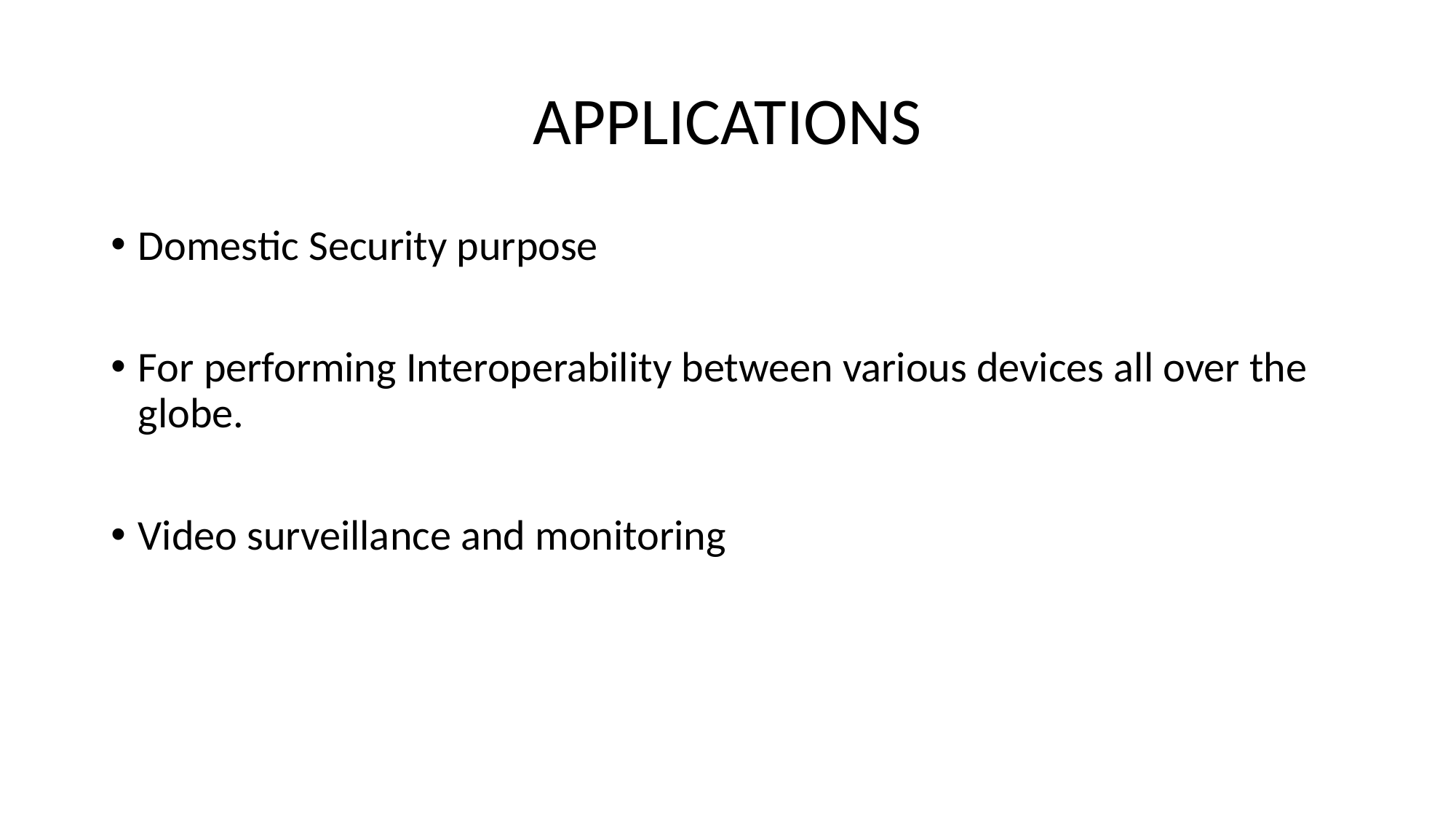

# APPLICATIONS
Domestic Security purpose

For performing Interoperability between various devices all over the globe.

Video surveillance and monitoring